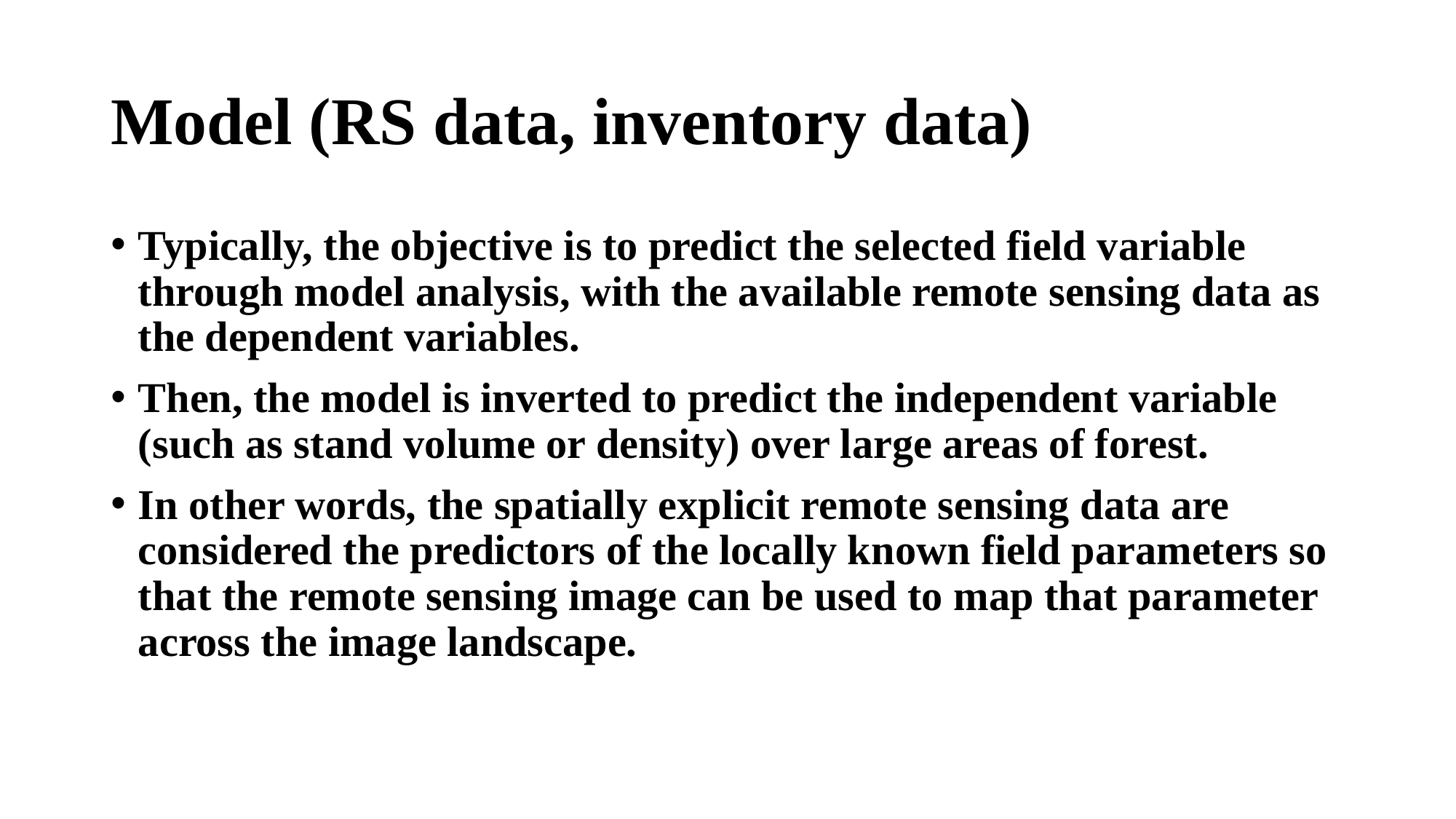

# Model (RS data, inventory data)
Typically, the objective is to predict the selected field variable through model analysis, with the available remote sensing data as the dependent variables.
Then, the model is inverted to predict the independent variable (such as stand volume or density) over large areas of forest.
In other words, the spatially explicit remote sensing data are considered the predictors of the locally known field parameters so that the remote sensing image can be used to map that parameter across the image landscape.